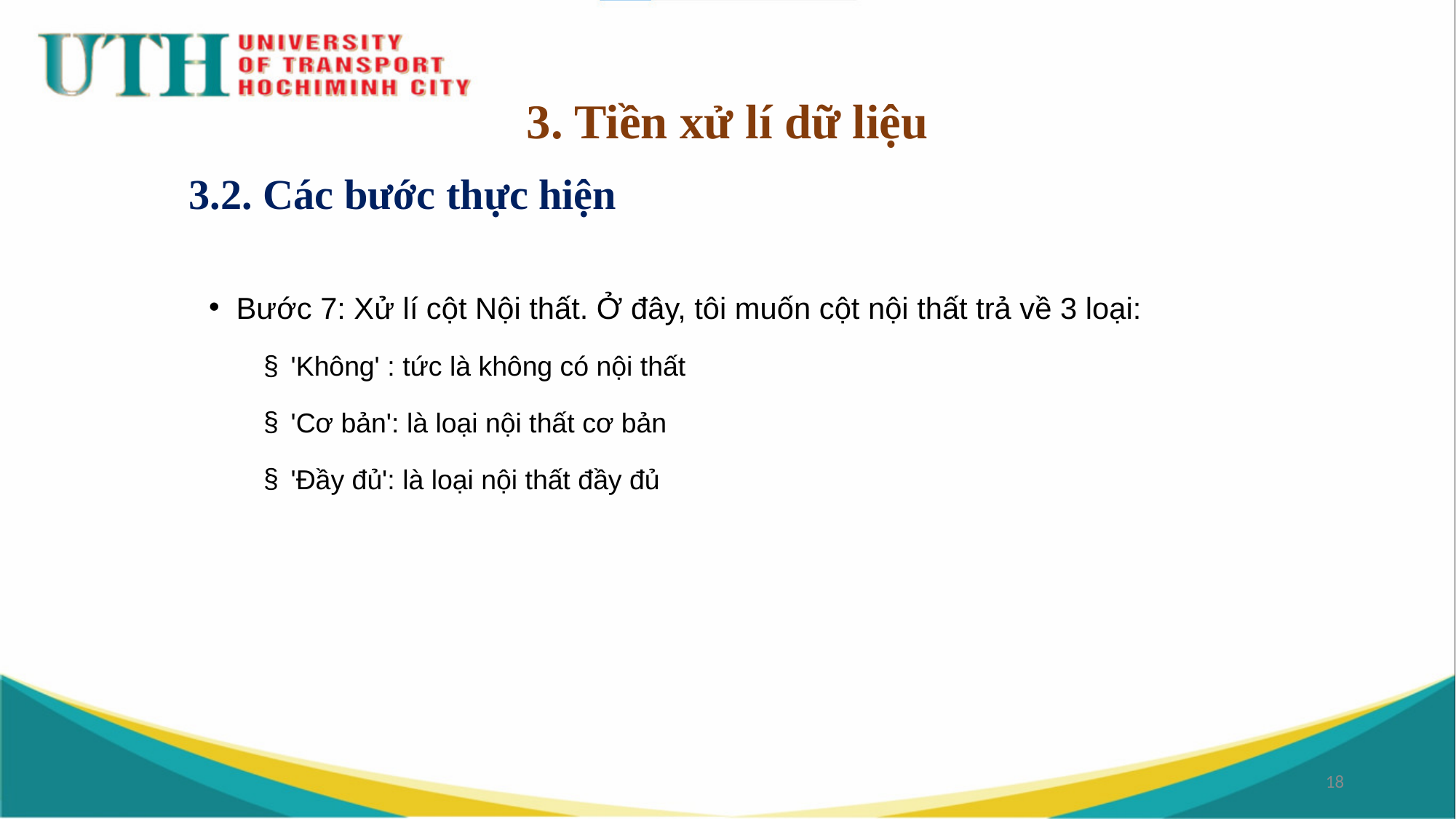

# 3. Tiền xử lí dữ liệu
 3.2. Các bước thực hiện
Bước 7: Xử lí cột Nội thất. Ở đây, tôi muốn cột nội thất trả về 3 loại:
'Không' : tức là không có nội thất
'Cơ bản': là loại nội thất cơ bản
'Đầy đủ': là loại nội thất đầy đủ
18